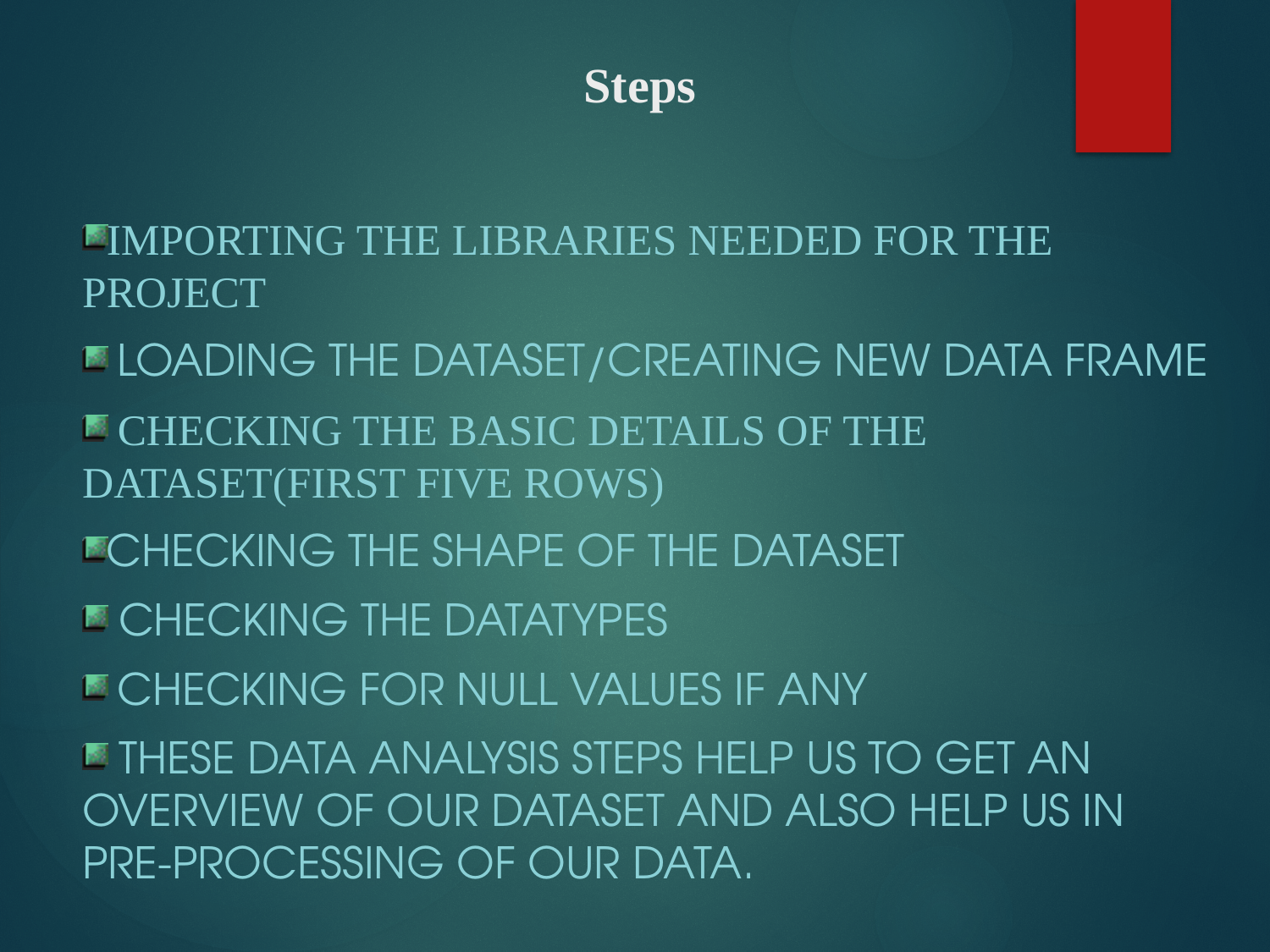

# Steps

Importing the libraries needed for THE project
 Loading the dataset/Creating NEW data frame
 Checking the BASIC DETAILS of the dataset(first five rows)
Checking the shape of the dataset
 Checking the datatypes
 Checking for null values if any
 These data analysis steps help us to get an overview of our dataset and also help us in pre-processing of our data.